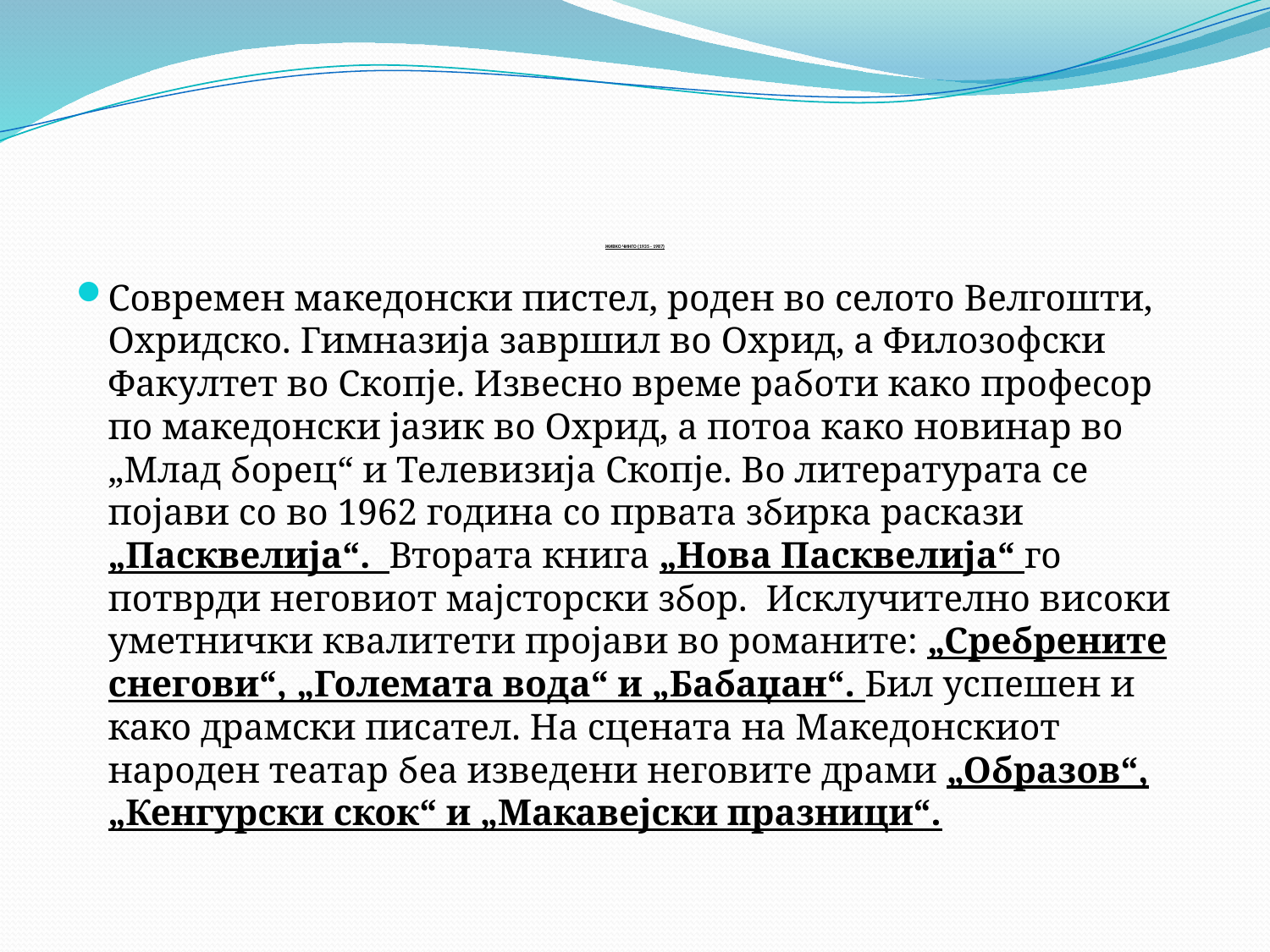

# ЖИВКО ЧИНГО (1935 - 1987)
Современ македонски пистел, роден во селото Велгошти, Охридско. Гимназија завршил во Охрид, а Филозофски Факултет во Скопје. Извесно време работи како професор по македонски јазик во Охрид, а потоа како новинар во „Млад борец“ и Телевизија Скопје. Во литературата се појави со во 1962 година со првата збирка раскази „Пасквелија“.  Втората книга „Нова Пасквелија“ го потврди неговиот мајсторски збор.  Исклучително високи уметнички квалитети пројави во романите: „Сребрените снегови“, „Големата вода“ и „Бабаџан“. Бил успешен и како драмски писател. На сцената на Македонскиот народен театар беа изведени неговите драми „Образов“, „Кенгурски скок“ и „Макавејски празници“.